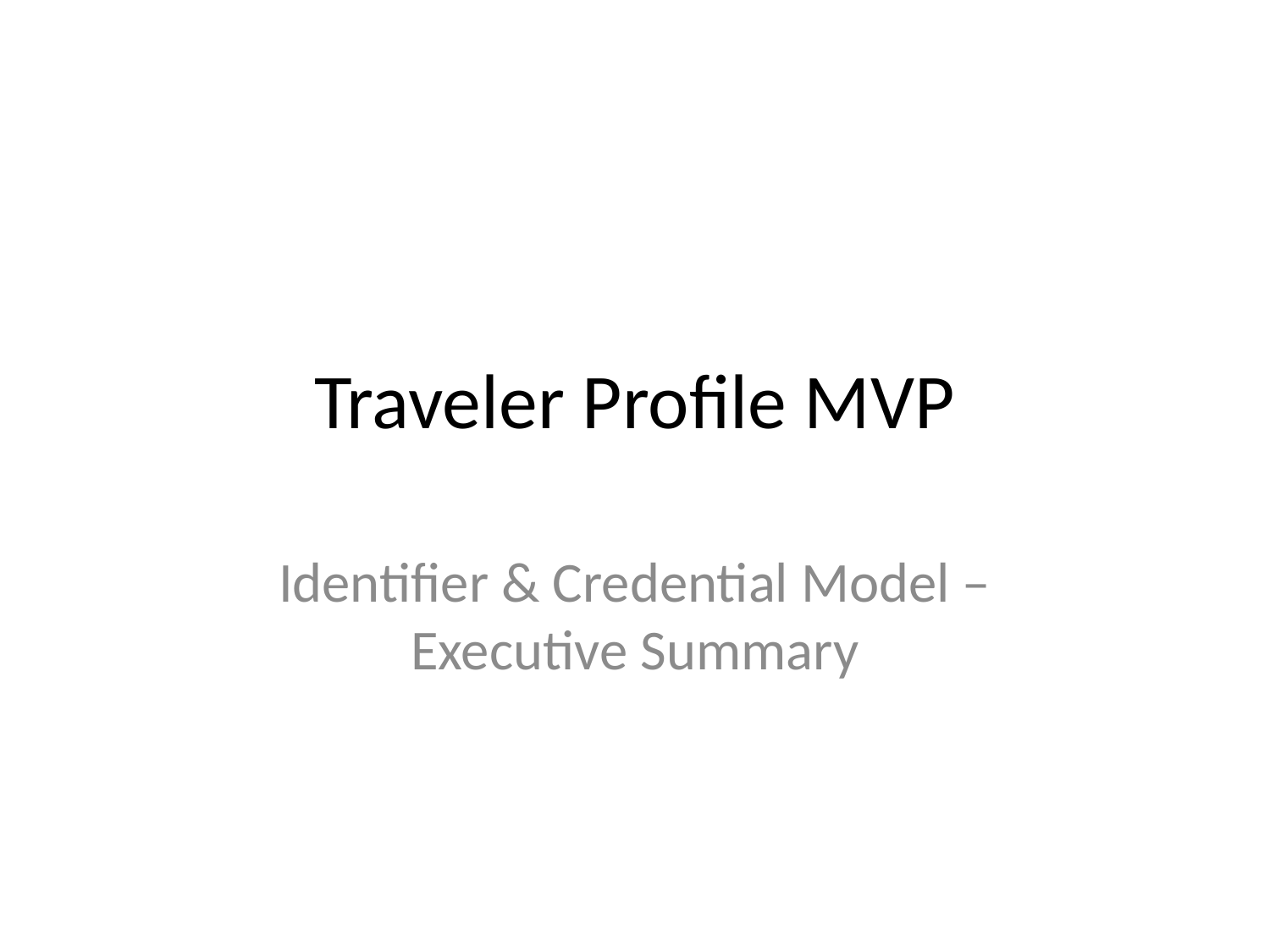

# Traveler Profile MVP
Identifier & Credential Model – Executive Summary